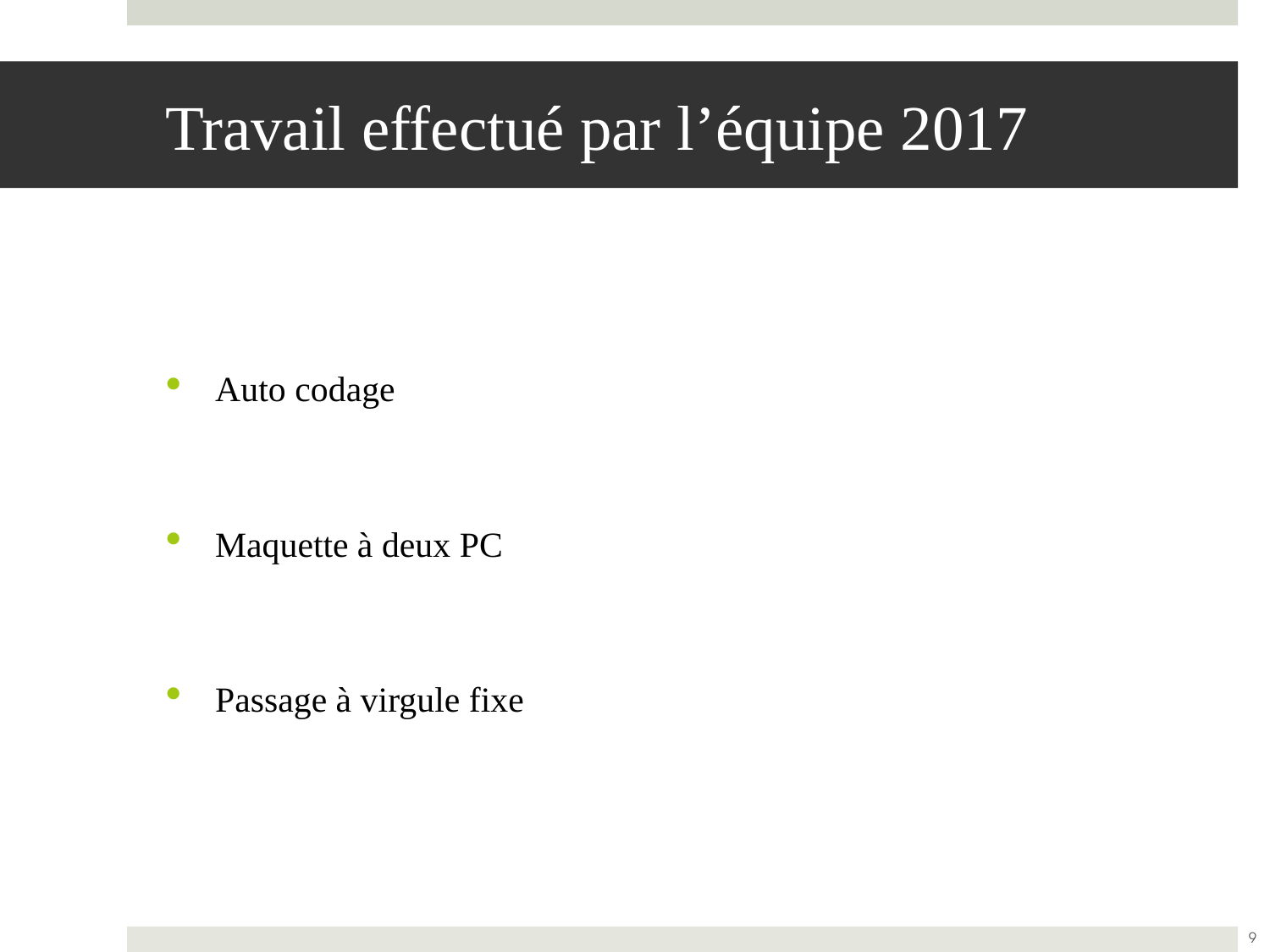

# Travail effectué par l’équipe 2017
Auto codage

Maquette à deux PC

Passage à virgule fixe
9